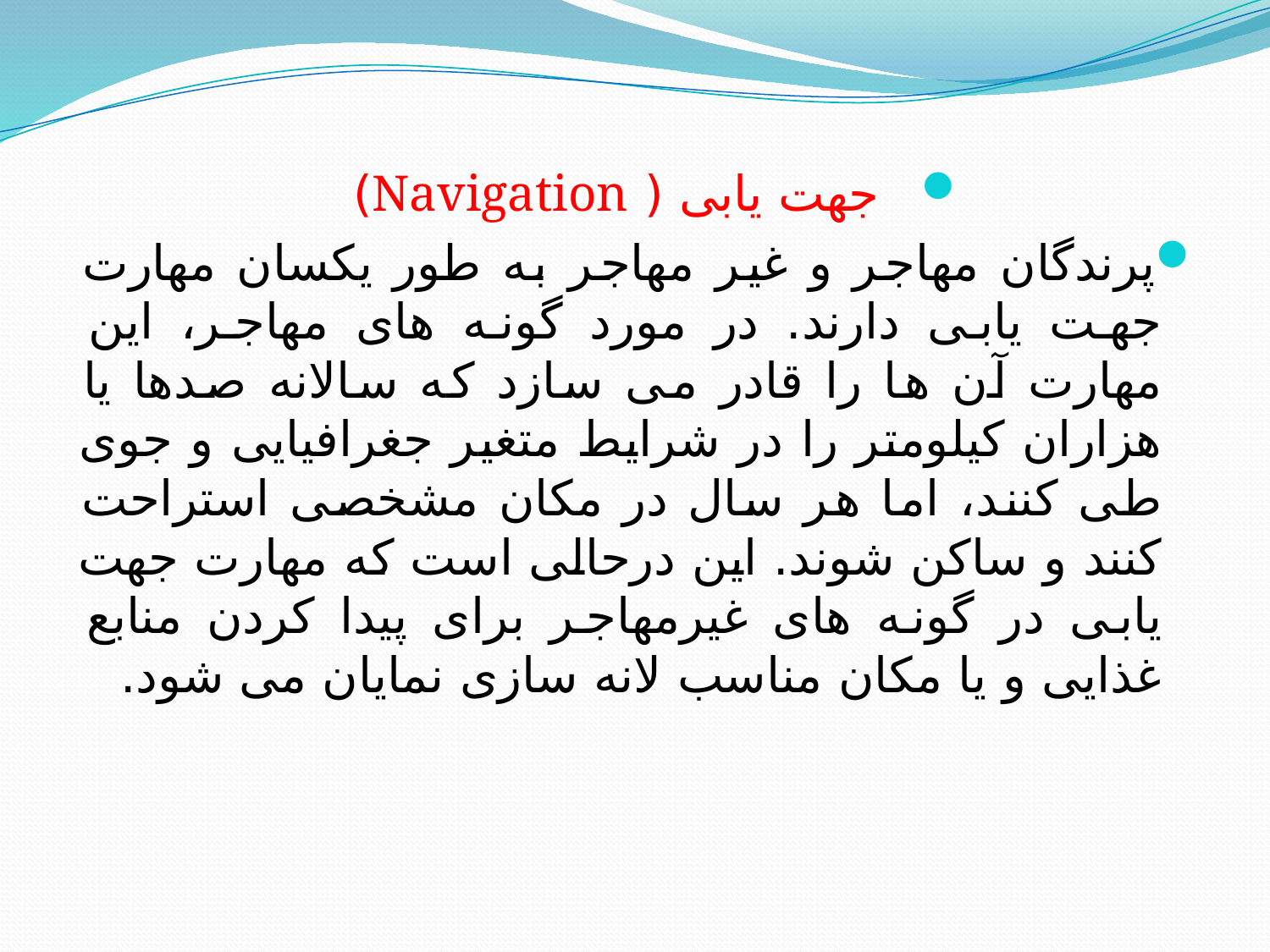

جهت یابی ( Navigation)
پرندگان مهاجر و غیر مهاجر به طور یکسان مهارت جهت یابی دارند. در مورد گونه­ های مهاجر، این مهارت آن ­ها را قادر می­ سازد که سالانه صدها یا هزاران کیلومتر را در شرایط متغیر جغرافیایی و جوی طی کنند، اما هر سال در مکان مشخصی استراحت کنند و ساکن شوند. این درحالی است که مهارت جهت یابی در گونه­ های غیرمهاجر برای پیدا کردن منابع غذایی و یا مکان مناسب لانه سازی نمایان می شود.